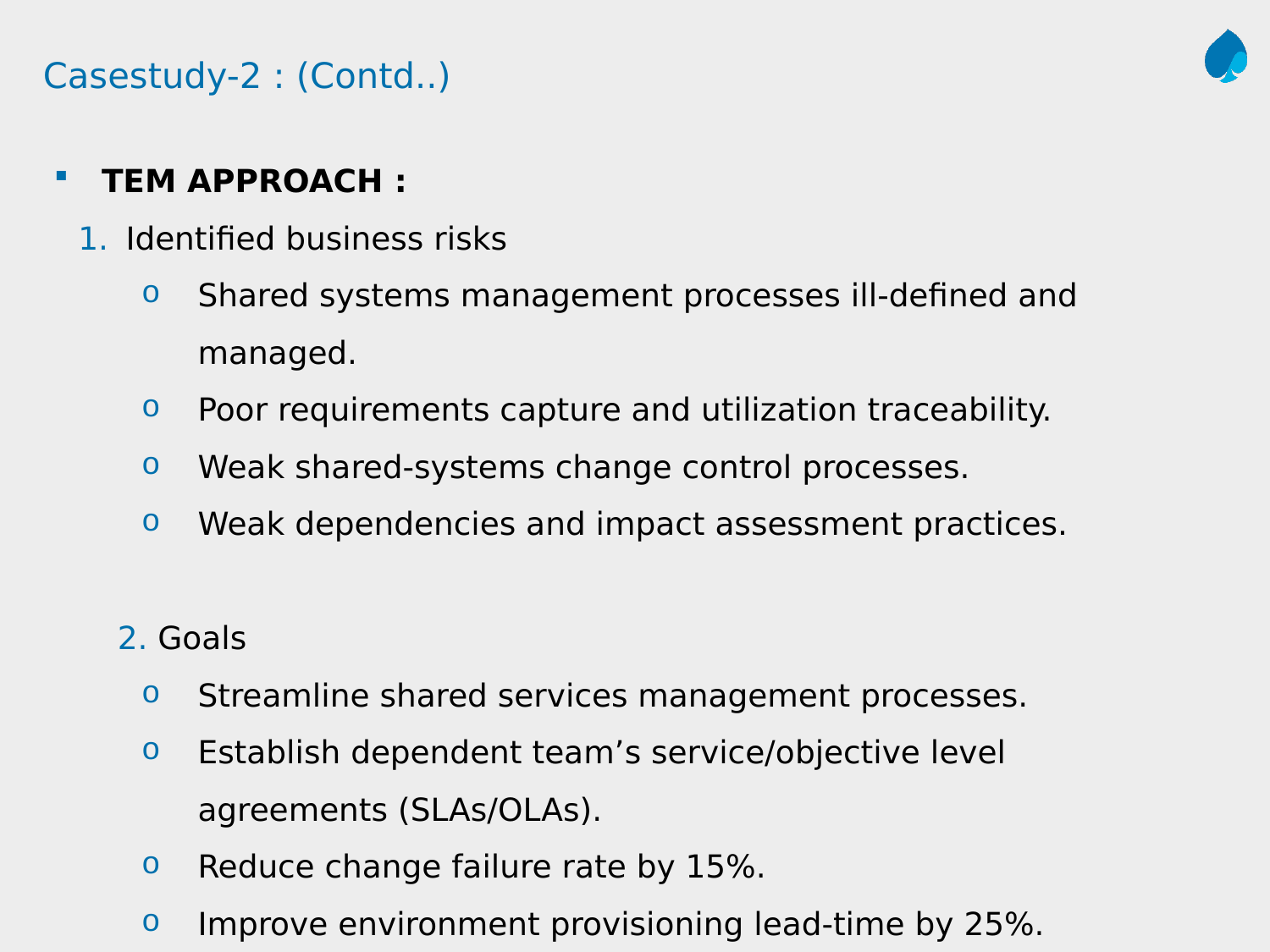

# Casestudy-2 : (Contd..)
TEM APPROACH :
Identified business risks
Shared systems management processes ill-defined and managed.
Poor requirements capture and utilization traceability.
Weak shared-systems change control processes.
Weak dependencies and impact assessment practices.

2. Goals
Streamline shared services management processes.
Establish dependent team’s service/objective level agreements (SLAs/OLAs).
Reduce change failure rate by 15%.
Improve environment provisioning lead-time by 25%.